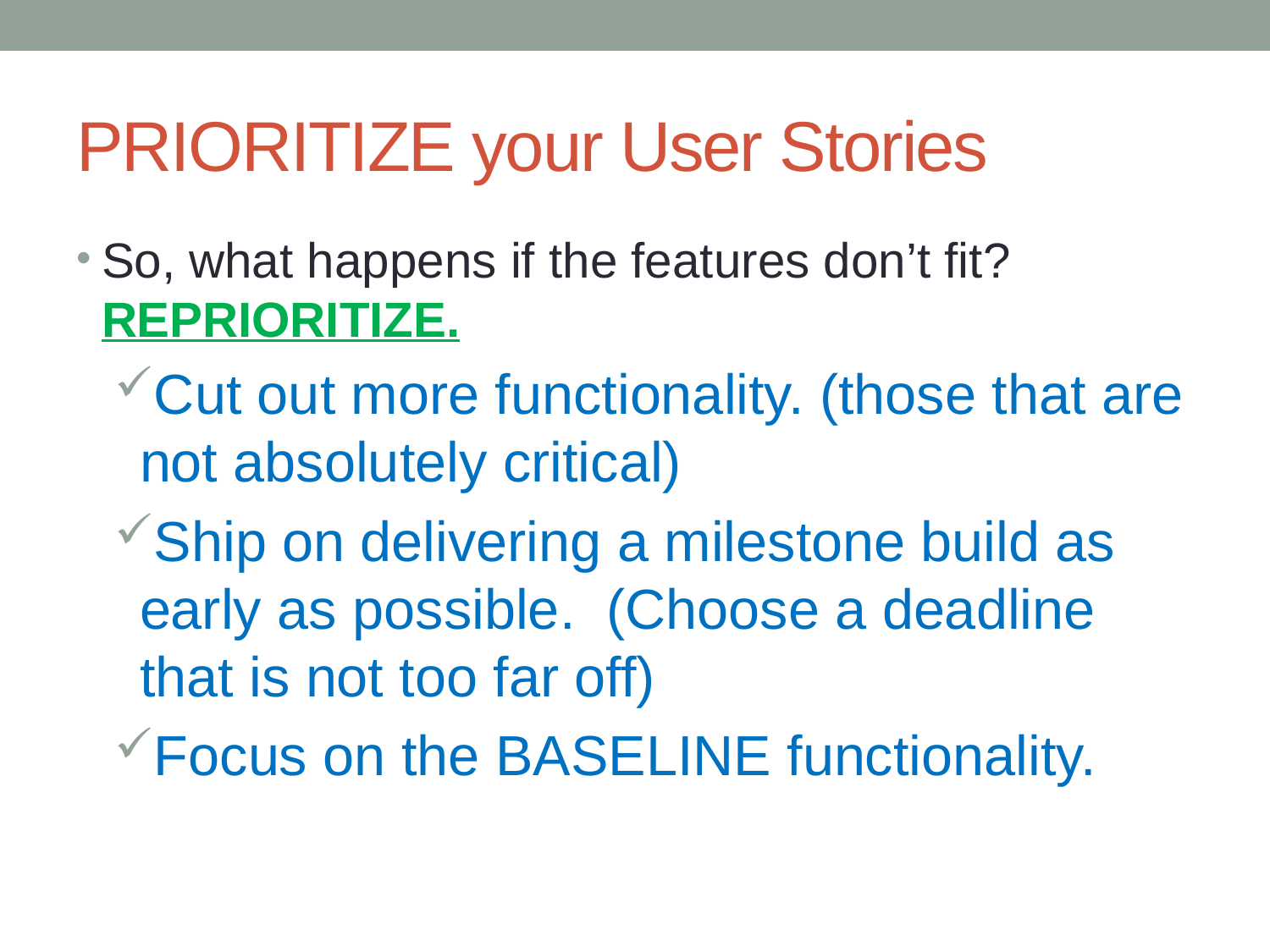

# PRIORITIZE your User Stories
So, what happens if the features don’t fit? REPRIORITIZE.
Cut out more functionality. (those that are not absolutely critical)
Ship on delivering a milestone build as early as possible.  (Choose a deadline that is not too far off)
Focus on the BASELINE functionality.